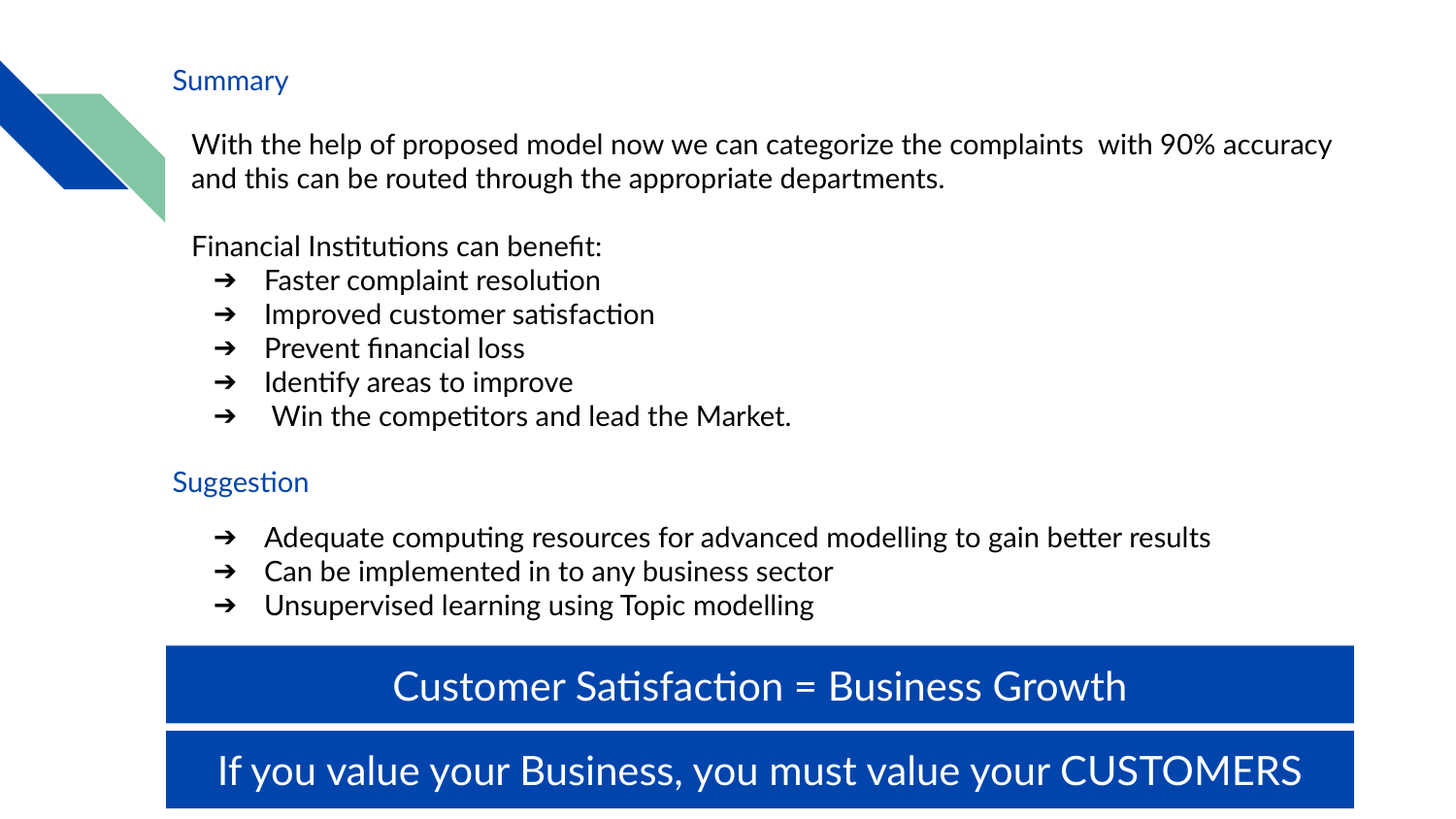

Summary
With the help of proposed model now we can categorize the complaints  with 90% accuracy and this can be routed through the appropriate departments.

Financial Institutions can benefit:
Faster complaint resolution
Improved customer satisfaction
Prevent financial loss
Identify areas to improve
 Win the competitors and lead the Market.
Suggestion
Adequate computing resources for advanced modelling to gain better results
Can be implemented in to any business sector
Unsupervised learning using Topic modelling
Customer Satisfaction = Business Growth
If you value your Business, you must value your CUSTOMERS